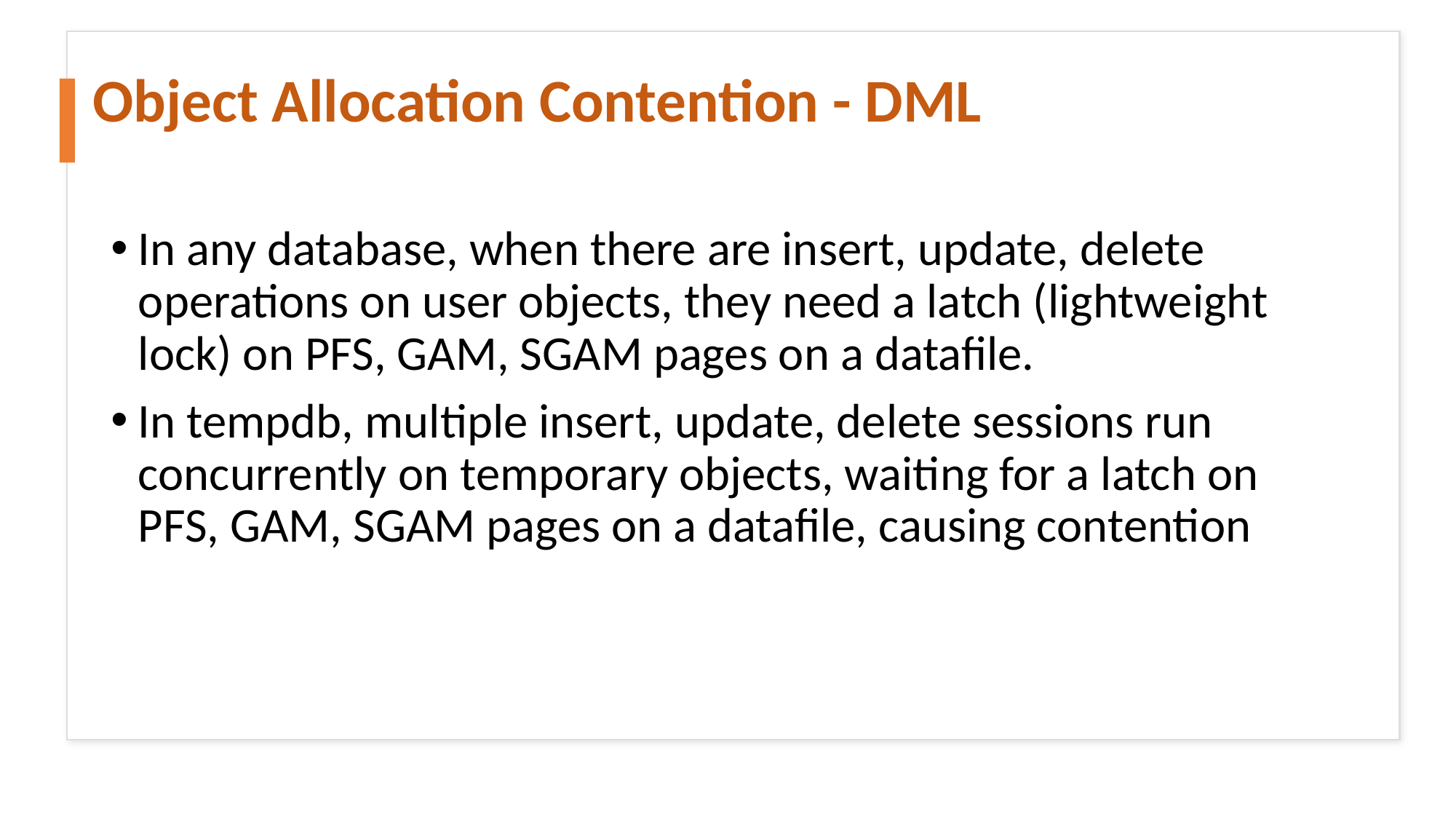

# Object Allocation Contention - DML

In any database, when there are insert, update, delete operations on user objects, they need a latch (lightweight lock) on PFS, GAM, SGAM pages on a datafile.
In tempdb, multiple insert, update, delete sessions run concurrently on temporary objects, waiting for a latch on PFS, GAM, SGAM pages on a datafile, causing contention